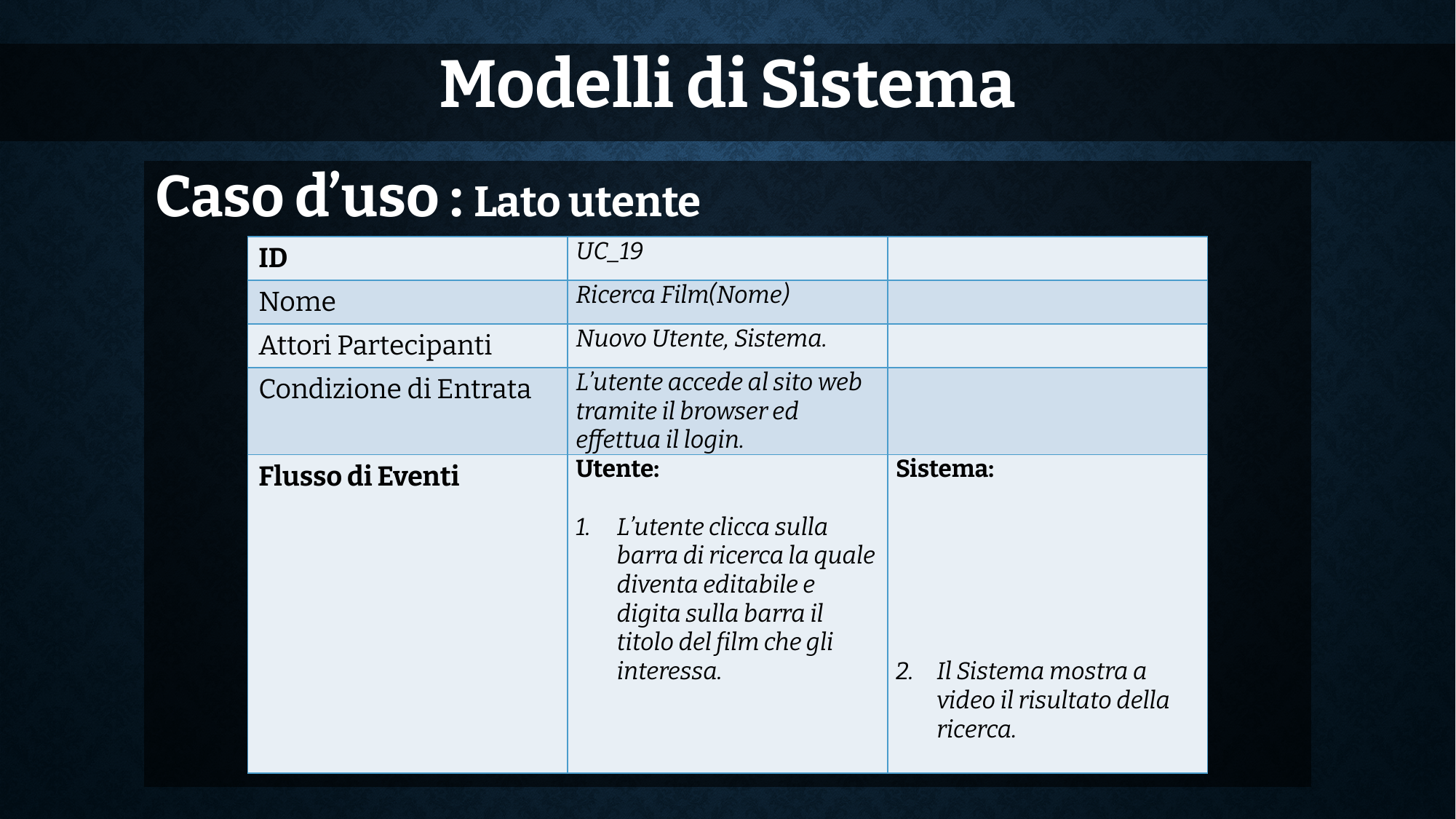

Modelli di Sistema
Caso d’uso : Lato utente

| ID | UC\_19 |  |
| --- | --- | --- |
| Nome | Ricerca Film(Nome) |  |
| Attori Partecipanti | Nuovo Utente, Sistema. |  |
| Condizione di Entrata | L’utente accede al sito web tramite il browser ed effettua il login. |  |
| Flusso di Eventi | Utente:   L’utente clicca sulla barra di ricerca la quale diventa editabile e digita sulla barra il titolo del film che gli interessa. | Sistema: Il Sistema mostra a video il risultato della ricerca. |